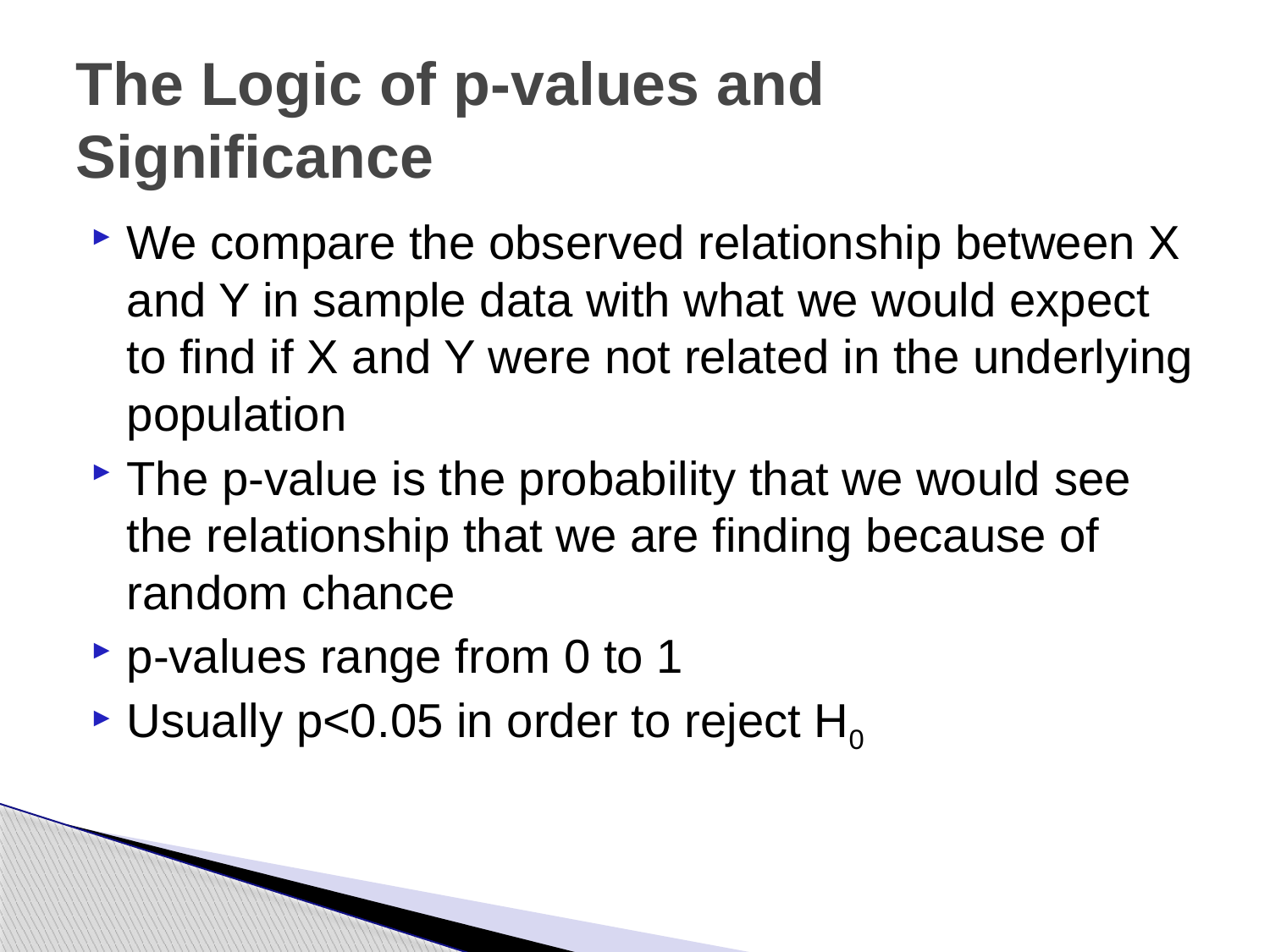

# The Logic of p-values and Significance
We compare the observed relationship between X and Y in sample data with what we would expect to find if X and Y were not related in the underlying population
The p-value is the probability that we would see the relationship that we are finding because of random chance
p-values range from 0 to 1
Usually p<0.05 in order to reject H0